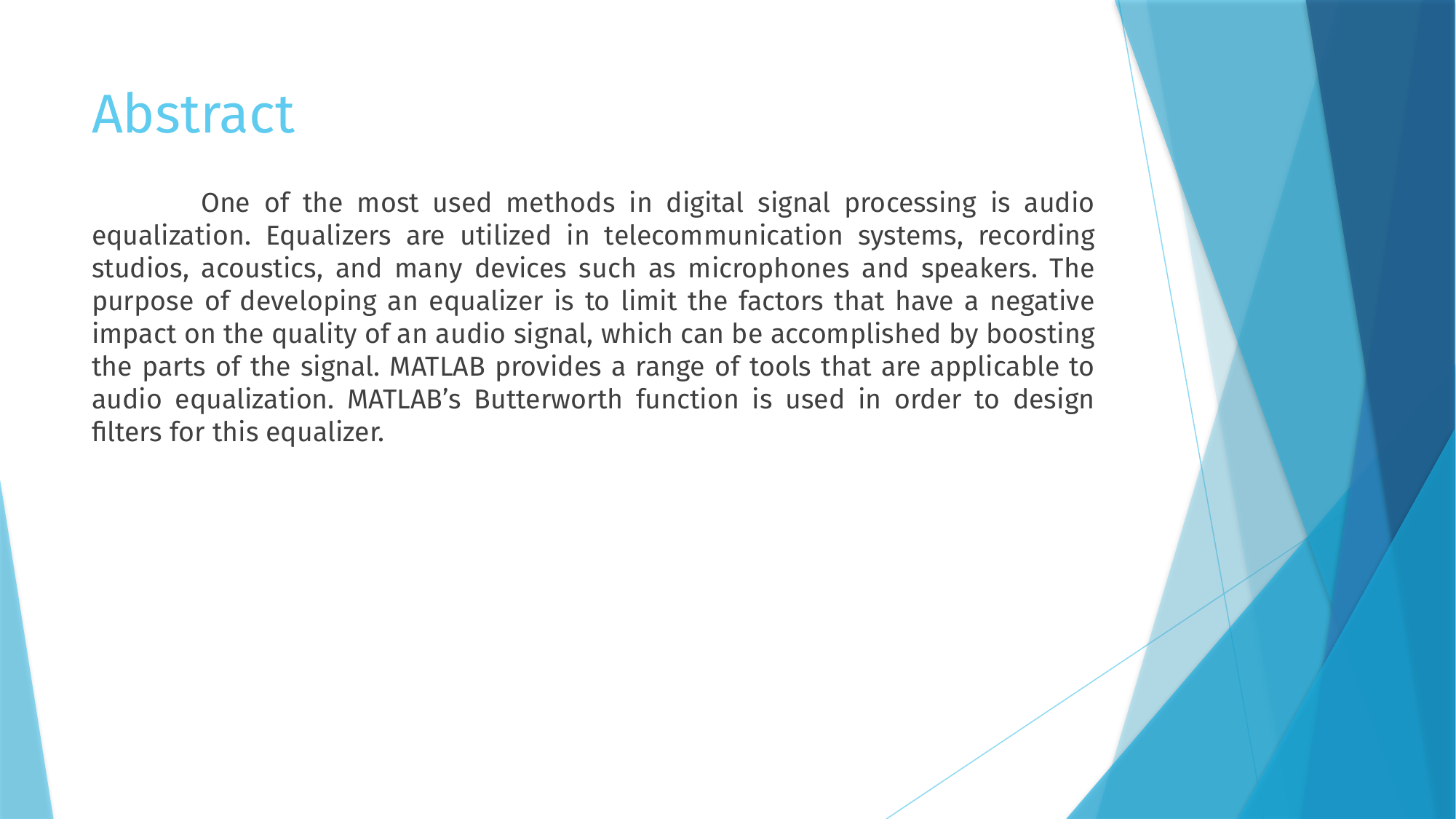

# Abstract
	One of the most used methods in digital signal processing is audio equalization. Equalizers are utilized in telecommunication systems, recording studios, acoustics, and many devices such as microphones and speakers. The purpose of developing an equalizer is to limit the factors that have a negative impact on the quality of an audio signal, which can be accomplished by boosting the parts of the signal. MATLAB provides a range of tools that are applicable to audio equalization. MATLAB’s Butterworth function is used in order to design filters for this equalizer.